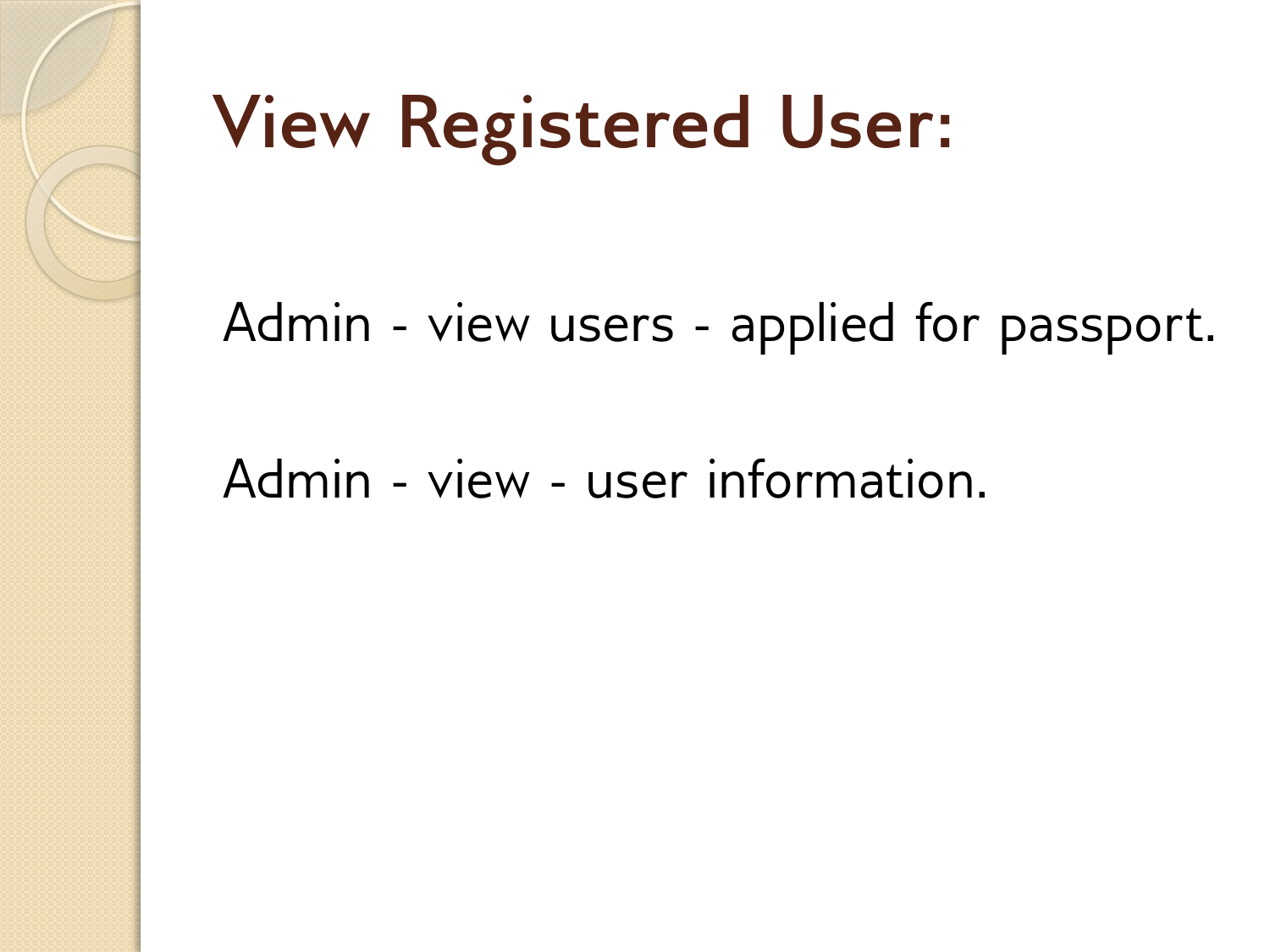

# View Registered User:

Admin - view users - applied for passport.

Admin - view - user information.